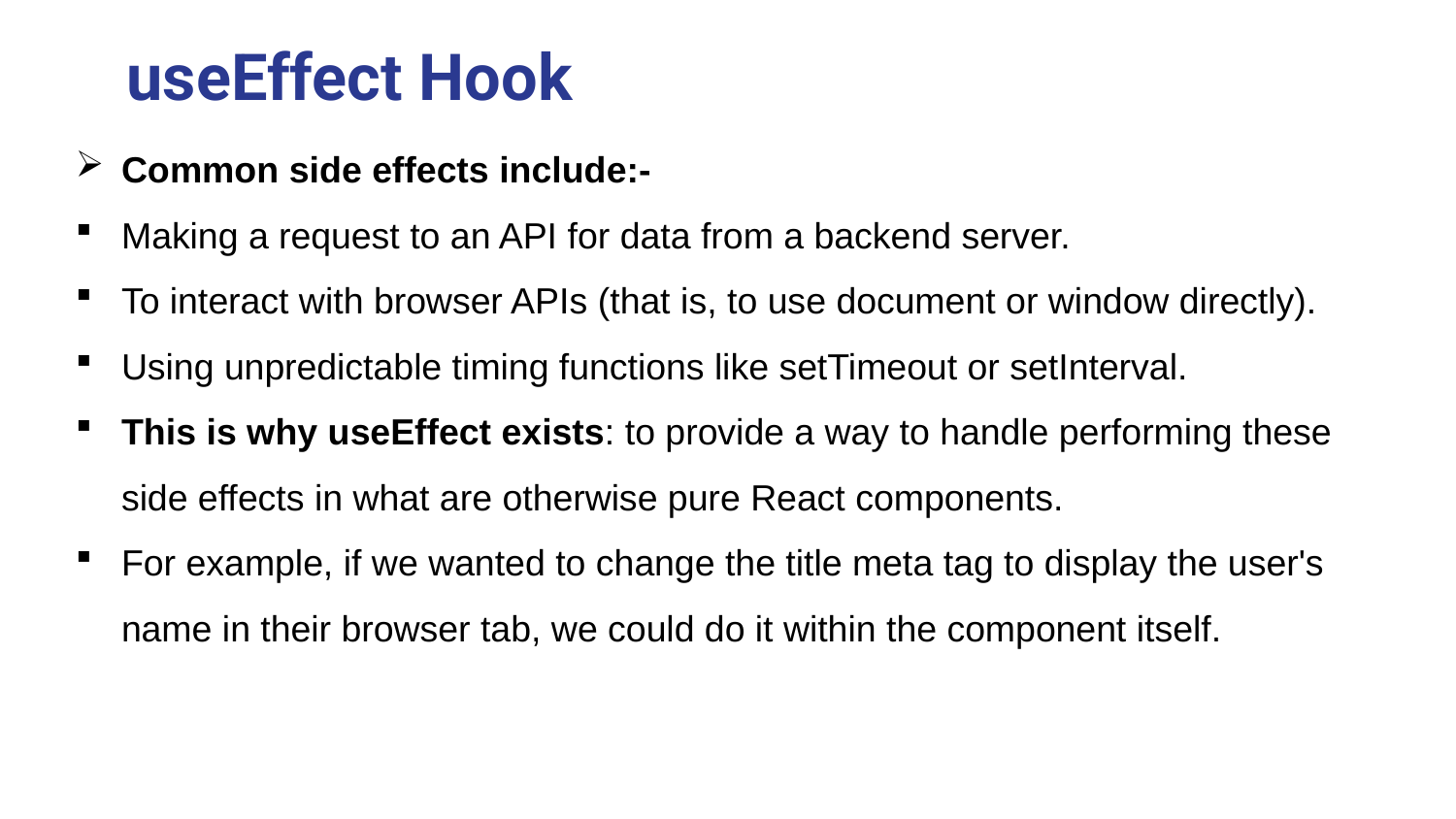

# useEffect Hook
Common side effects include:-
Making a request to an API for data from a backend server.
To interact with browser APIs (that is, to use document or window directly).
Using unpredictable timing functions like setTimeout or setInterval.
This is why useEffect exists: to provide a way to handle performing these side effects in what are otherwise pure React components.
For example, if we wanted to change the title meta tag to display the user's name in their browser tab, we could do it within the component itself.